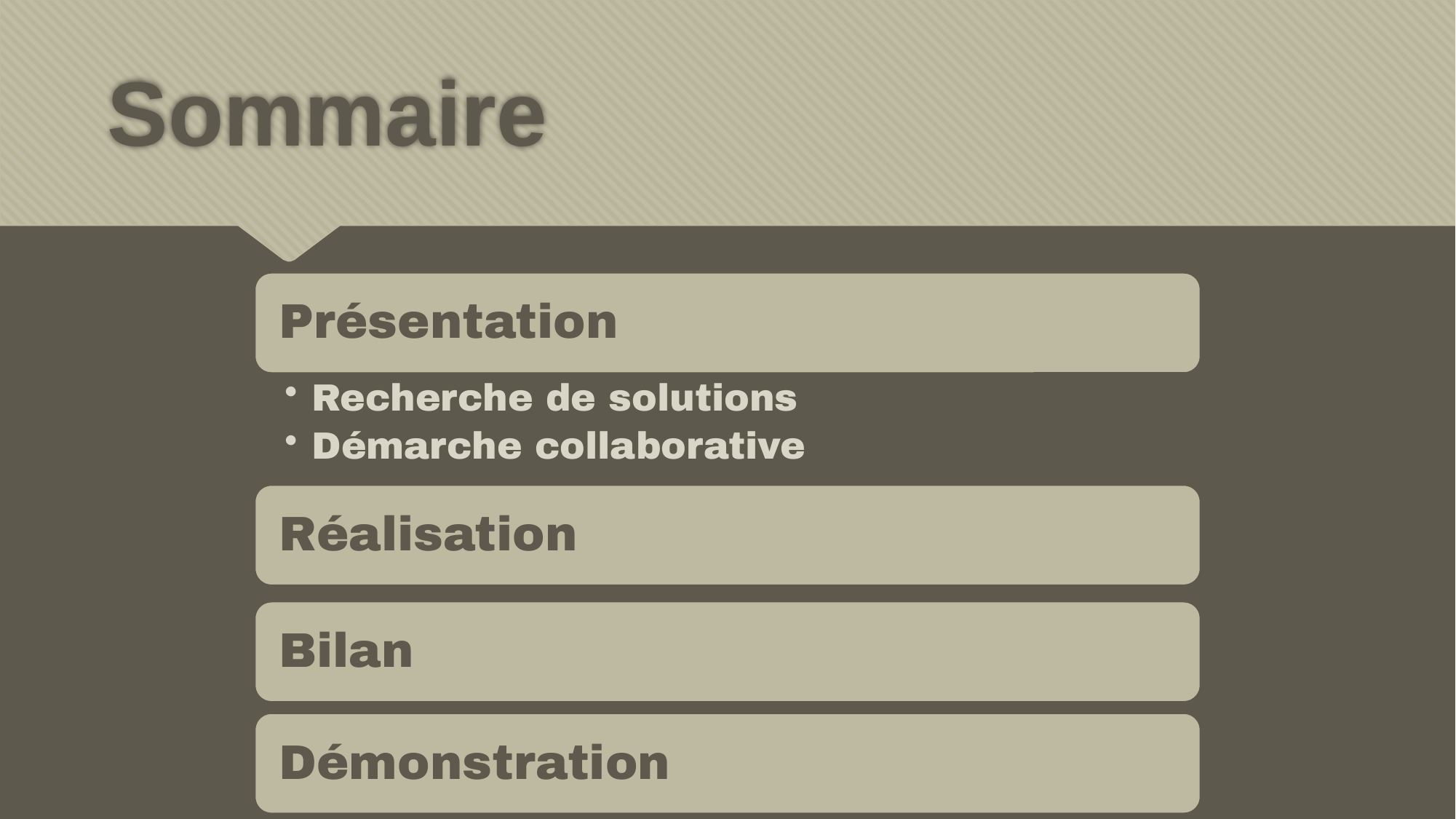

# Sommaire
Présentation
Recherche de solutions
Démarche collaborative
Réalisation
Bilan
Démonstration